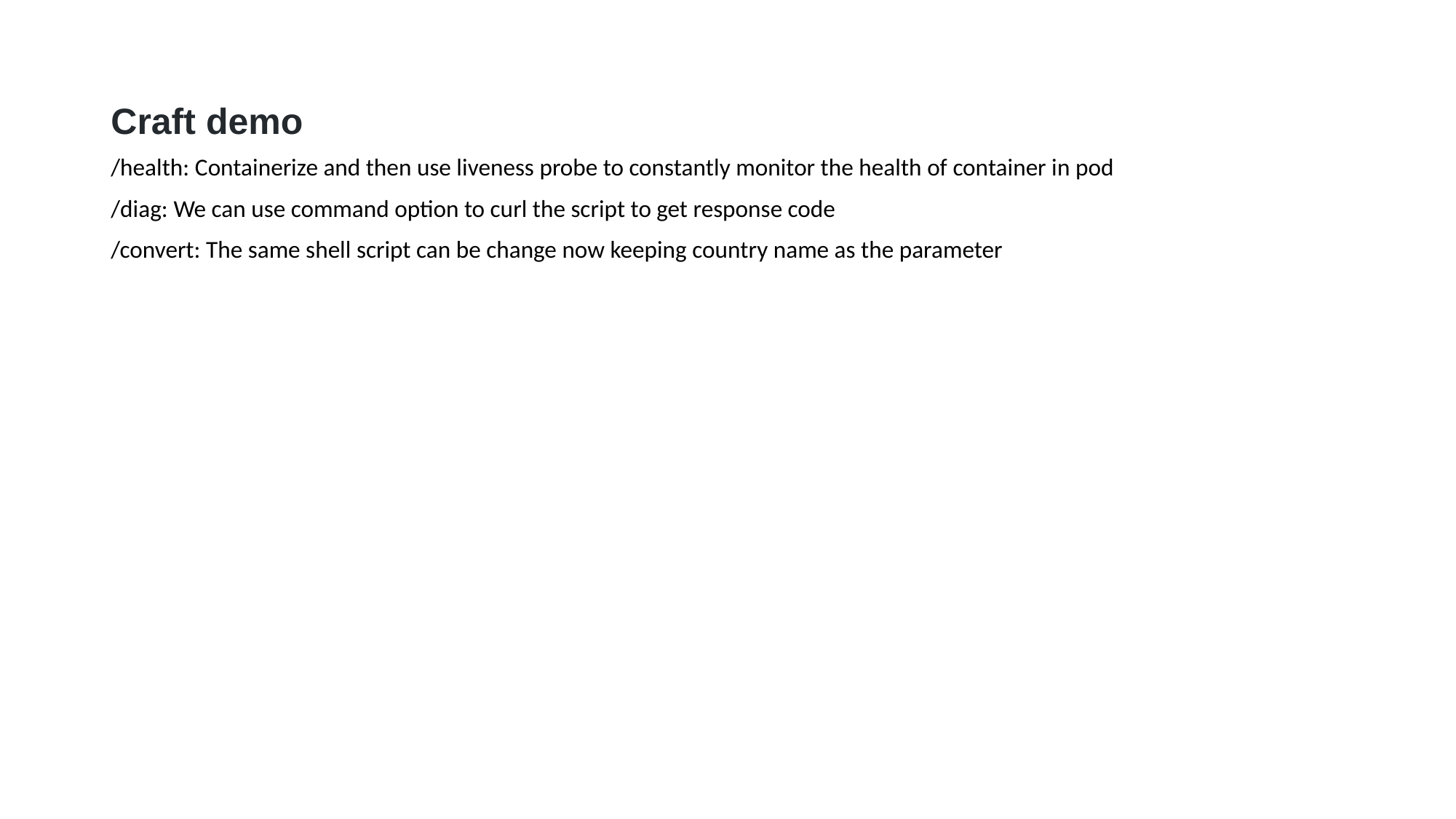

# Craft demo
/health: Containerize and then use liveness probe to constantly monitor the health of container in pod
/diag: We can use command option to curl the script to get response code
/convert: The same shell script can be change now keeping country name as the parameter